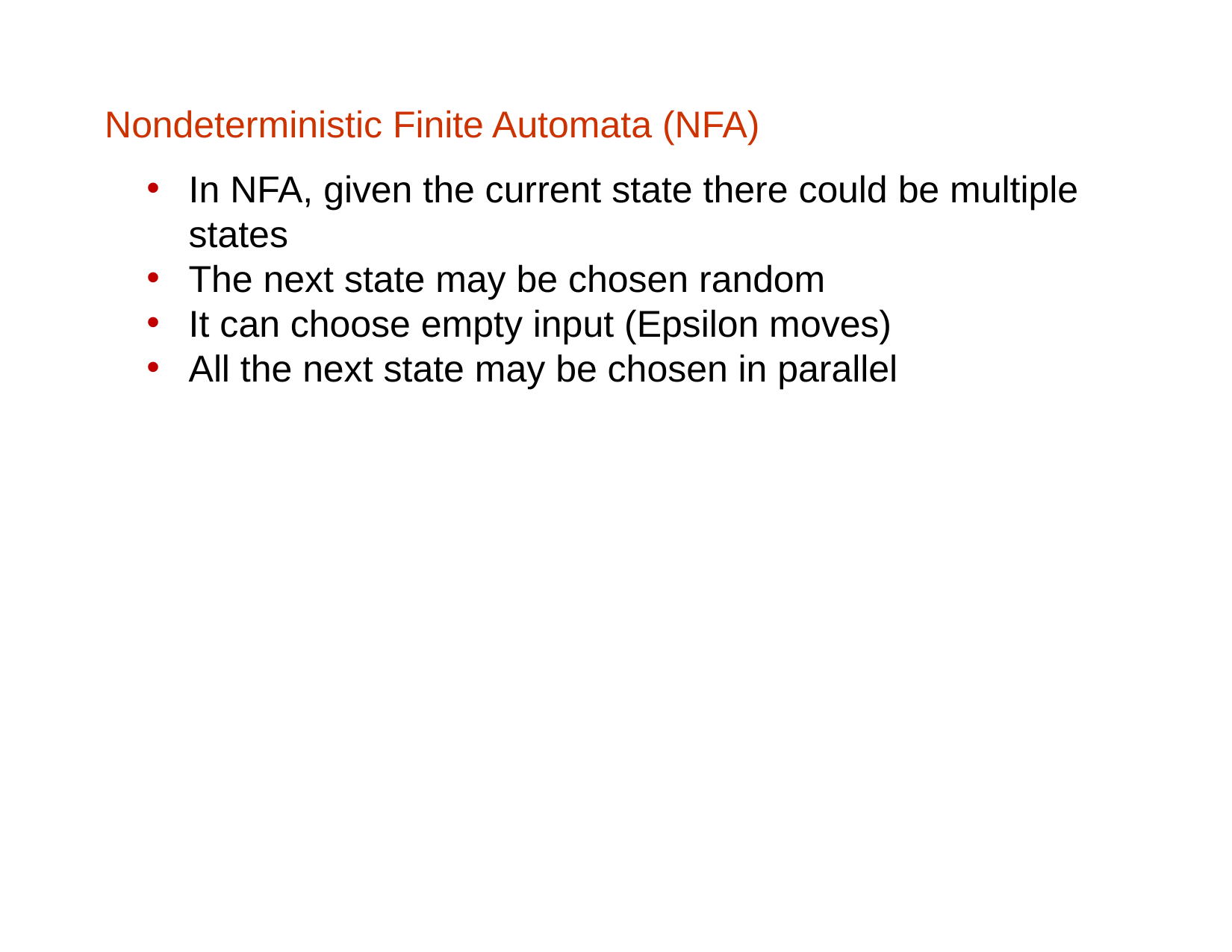

# Nondeterministic Finite Automata (NFA)
In NFA, given the current state there could be multiple states
The next state may be chosen random
It can choose empty input (Epsilon moves)
All the next state may be chosen in parallel